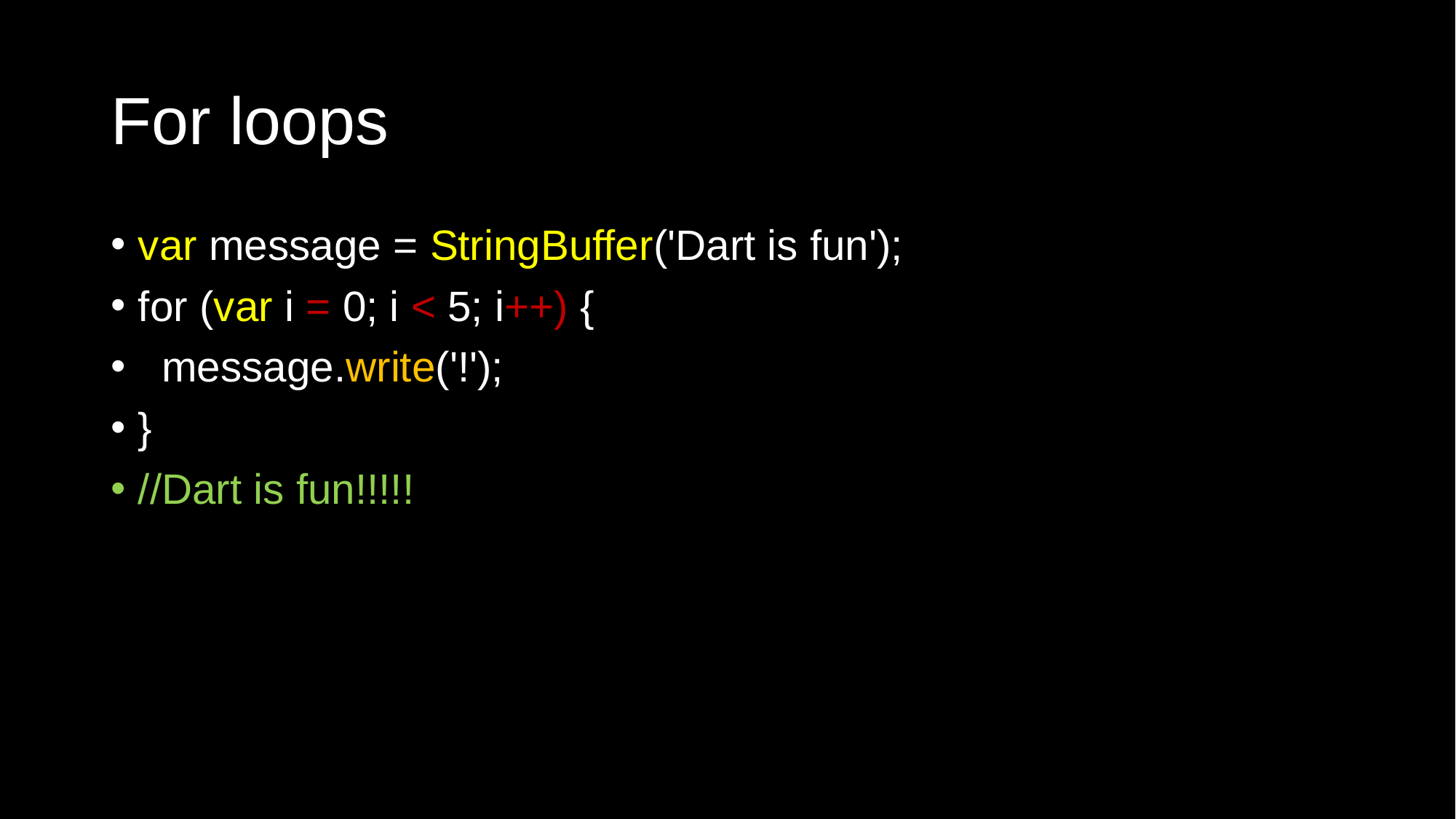

# For loops
var message = StringBuffer('Dart is fun');
for (var i = 0; i < 5; i++) {
  message.write('!');
}
//Dart is fun!!!!!